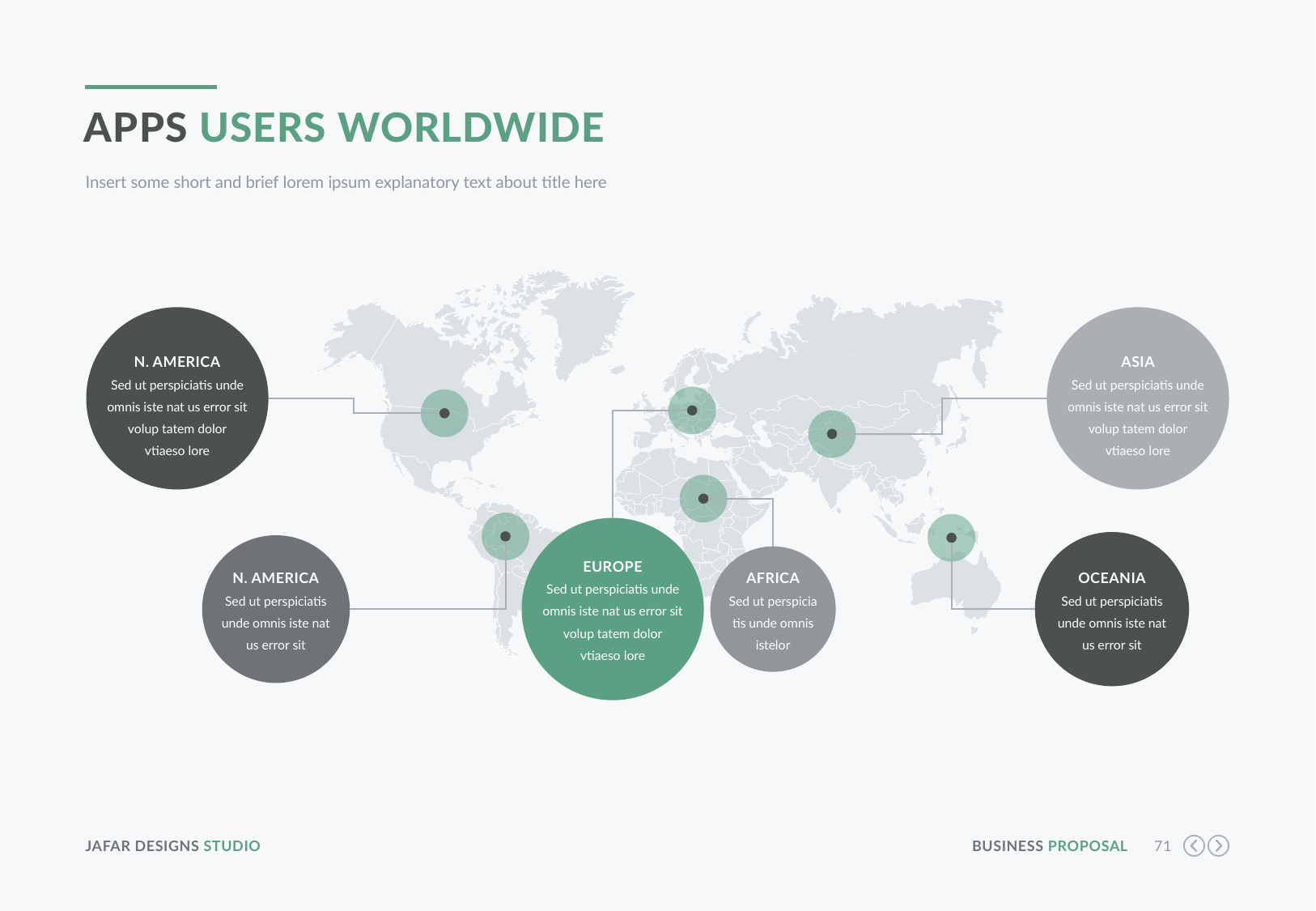

Apps Users Worldwide
Insert some short and brief lorem ipsum explanatory text about title here

n. america
Sed ut perspiciatis unde omnis iste nat us error sit volup tatem dolor vtiaeso lore
asia
Sed ut perspiciatis unde omnis iste nat us error sit volup tatem dolor vtiaeso lore

europe
Sed ut perspiciatis unde omnis iste nat us error sit volup tatem dolor vtiaeso lore
Africa
Sed ut perspicia tis unde omnis istelor
N. america
Sed ut perspiciatis unde omnis iste nat us error sit
Oceania
Sed ut perspiciatis unde omnis iste nat us error sit